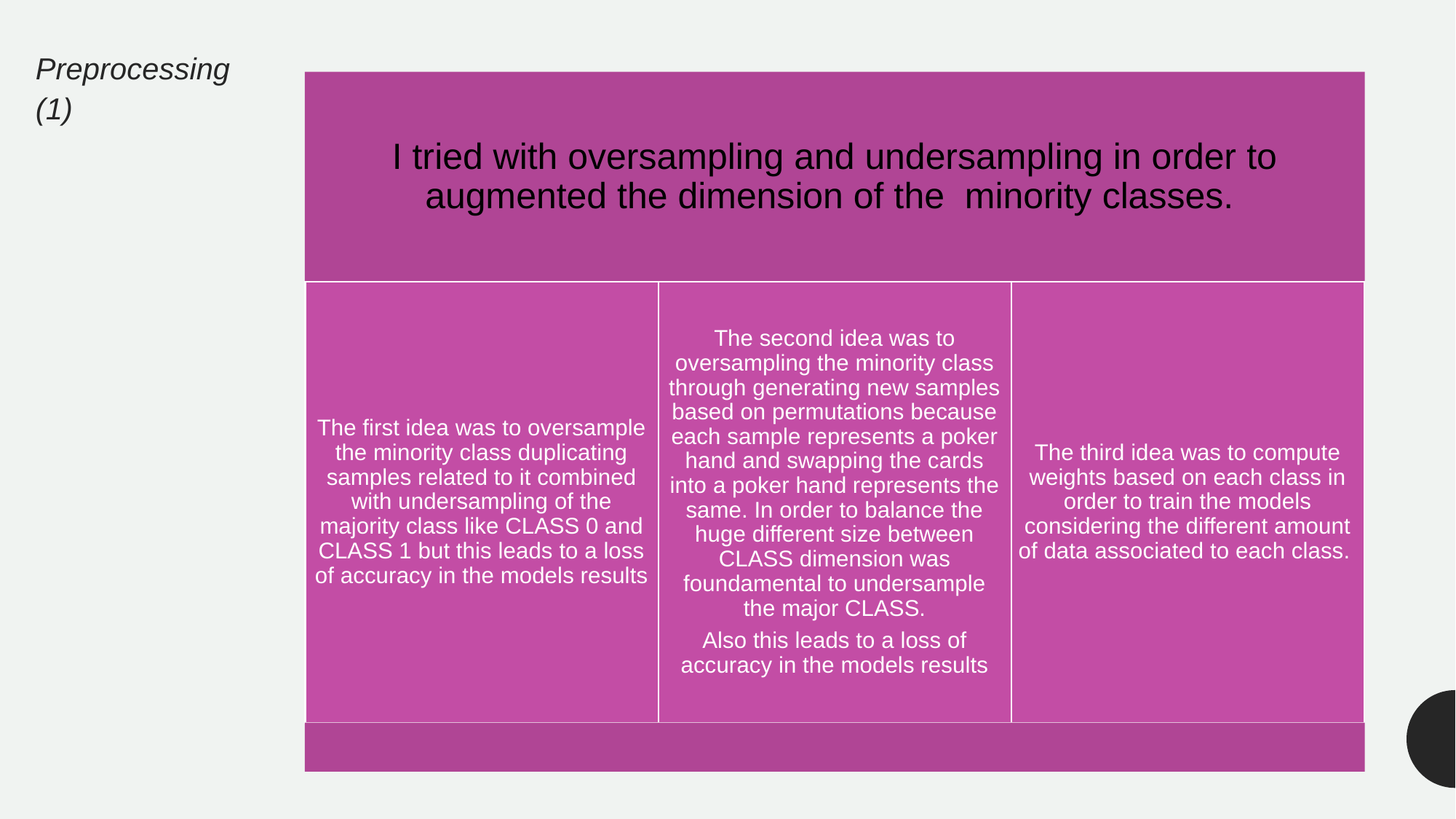

Preprocessing (1)
I tried with oversampling and undersampling in order to augmented the dimension of the  minority classes.
The first idea was to oversample the minority class duplicating samples related to it combined with undersampling of the majority class like CLASS 0 and CLASS 1 but this leads to a loss of accuracy in the models results
The second idea was to oversampling the minority class through generating new samples based on permutations because each sample represents a poker hand and swapping the cards into a poker hand represents the same. In order to balance the huge different size between CLASS dimension was foundamental to undersample the major CLASS.
Also this leads to a loss of accuracy in the models results
The third idea was to compute weights based on each class in order to train the models considering the different amount of data associated to each class.